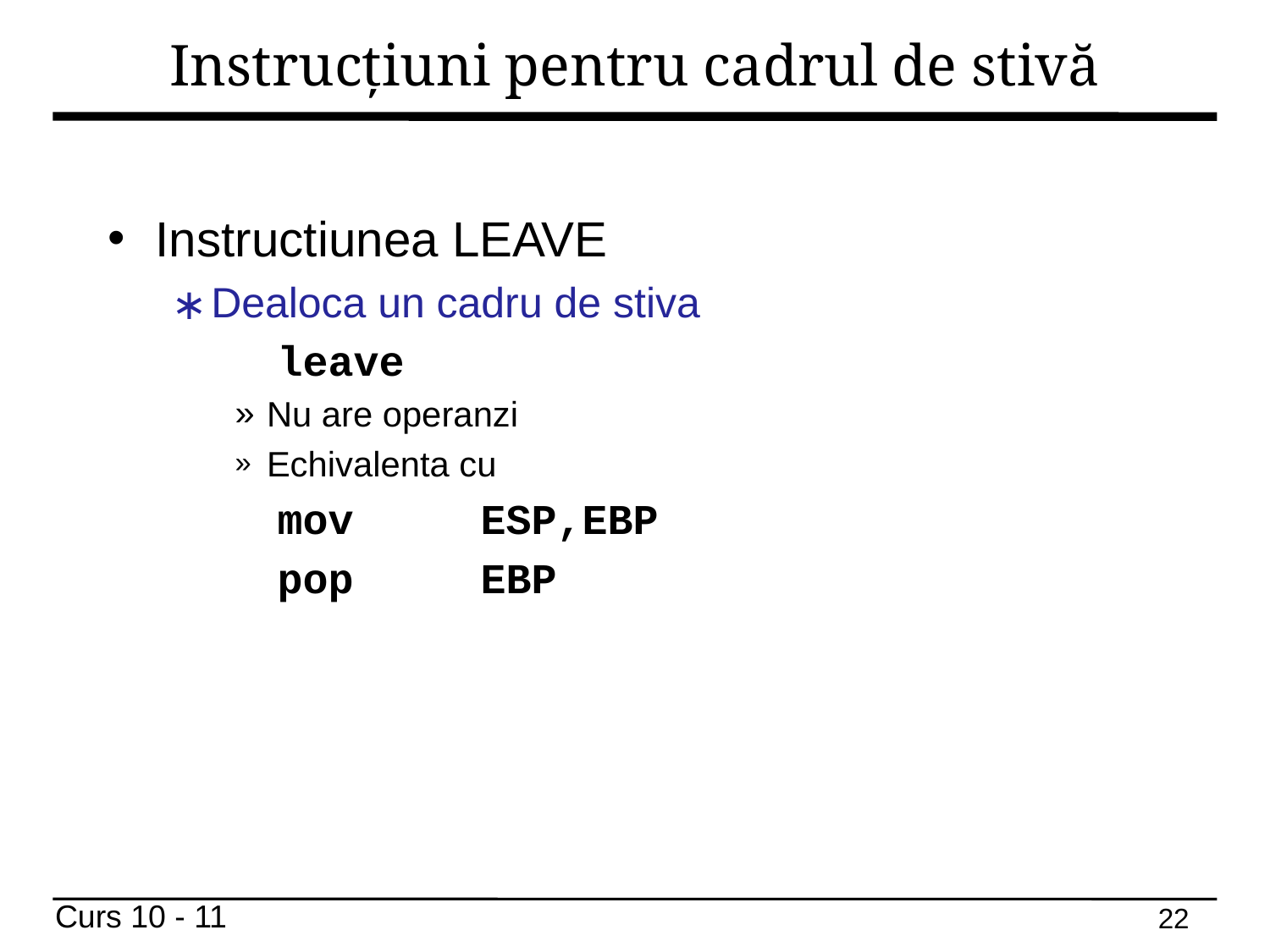

# Instrucțiuni pentru cadrul de stivă
Instructiunea LEAVE
Dealoca un cadru de stiva
leave
Nu are operanzi
Echivalenta cu
mov     ESP,EBP
pop     EBP